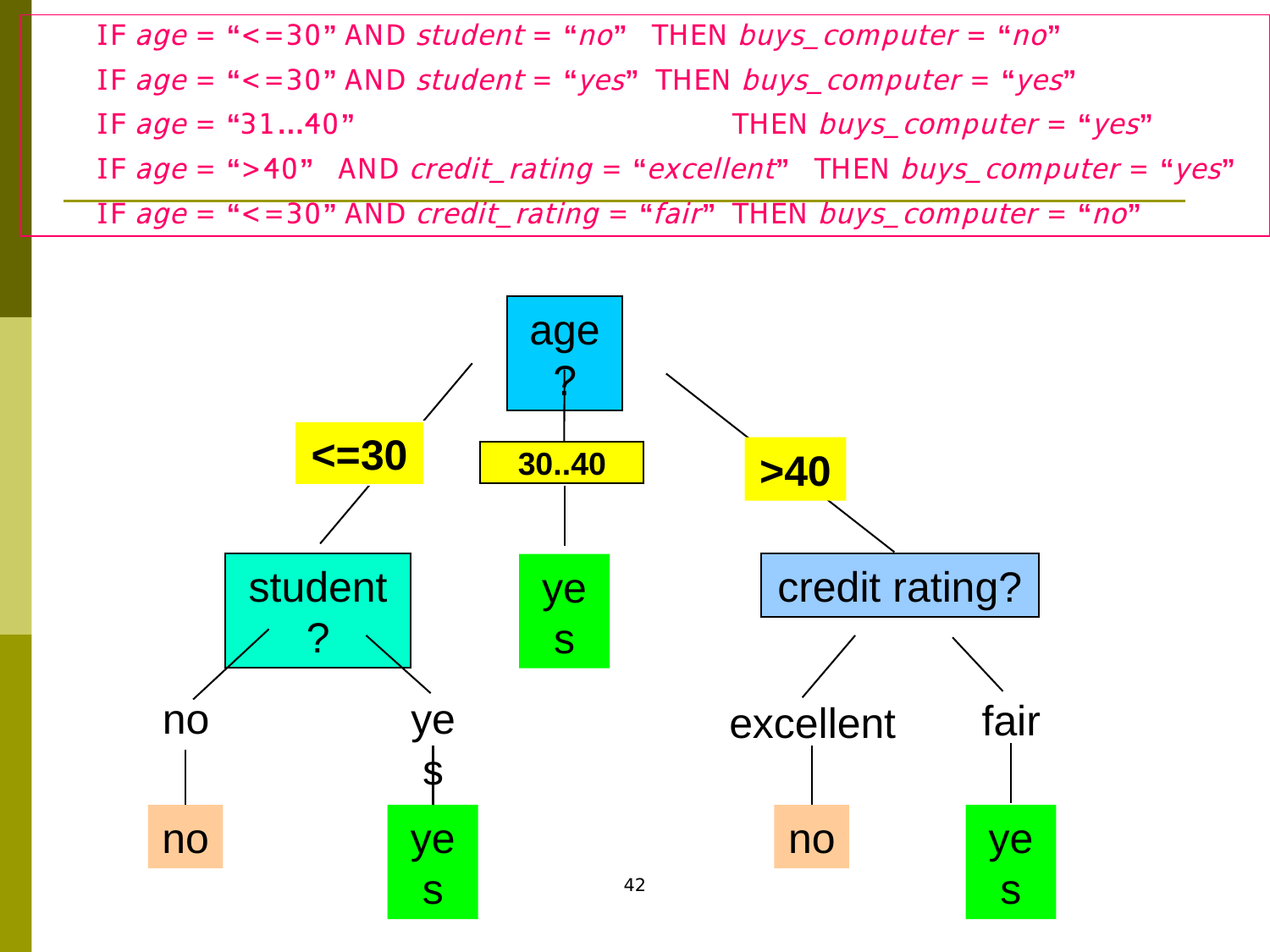

IF age = “<=30” AND student = “no”   THEN buys_computer = “no”
IF age = “<=30” AND student = “yes”  THEN buys_computer = “yes”
IF age = “31…40” 			THEN buys_computer = “yes”
IF age = “>40”   AND credit_rating = “excellent”   THEN buys_computer = “yes”
IF age = “<=30” AND credit_rating = “fair”  THEN buys_computer = “no”
age?
<=30
>40
30..40
student?
credit rating?
yes
no
yes
fair
excellent
no
yes
no
yes
42